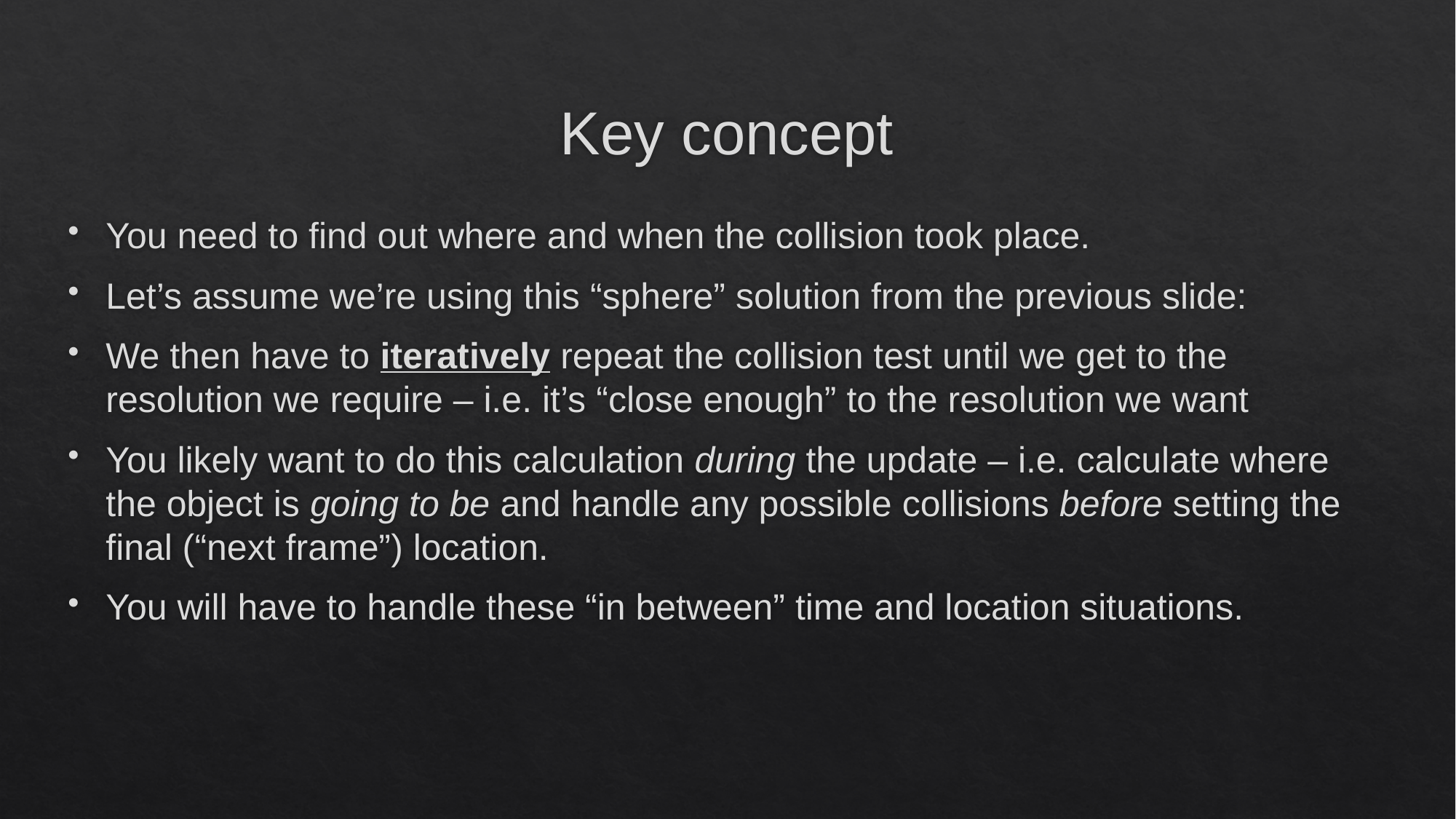

# Key concept
You need to find out where and when the collision took place.
Let’s assume we’re using this “sphere” solution from the previous slide:
We then have to iteratively repeat the collision test until we get to the resolution we require – i.e. it’s “close enough” to the resolution we want
You likely want to do this calculation during the update – i.e. calculate where the object is going to be and handle any possible collisions before setting the final (“next frame”) location.
You will have to handle these “in between” time and location situations.